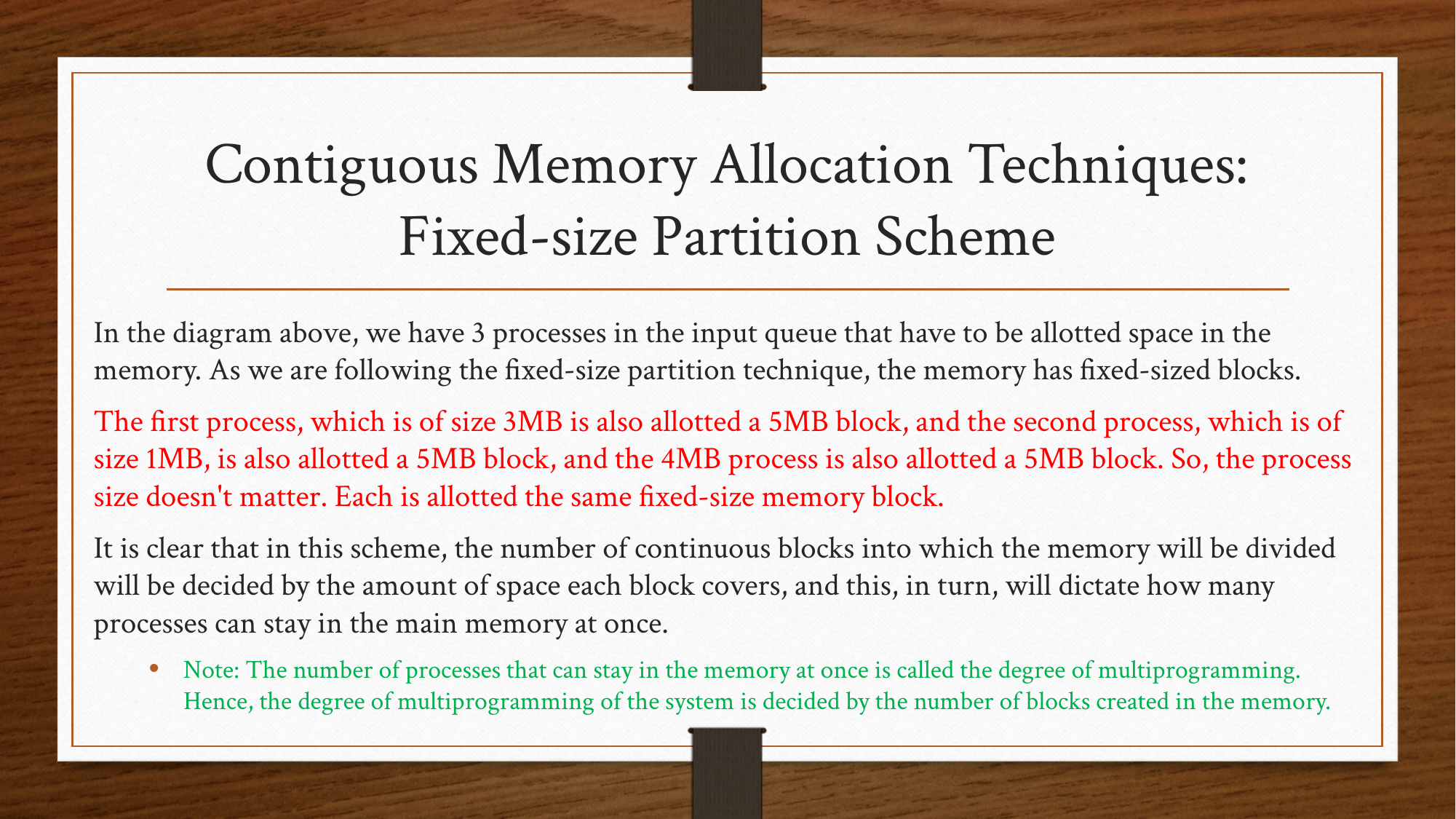

# Contiguous Memory Allocation Techniques: Fixed-size Partition Scheme
In the diagram above, we have 3 processes in the input queue that have to be allotted space in the memory. As we are following the fixed-size partition technique, the memory has fixed-sized blocks.
The first process, which is of size 3MB is also allotted a 5MB block, and the second process, which is of size 1MB, is also allotted a 5MB block, and the 4MB process is also allotted a 5MB block. So, the process size doesn't matter. Each is allotted the same fixed-size memory block.
It is clear that in this scheme, the number of continuous blocks into which the memory will be divided will be decided by the amount of space each block covers, and this, in turn, will dictate how many processes can stay in the main memory at once.
Note: The number of processes that can stay in the memory at once is called the degree of multiprogramming. Hence, the degree of multiprogramming of the system is decided by the number of blocks created in the memory.